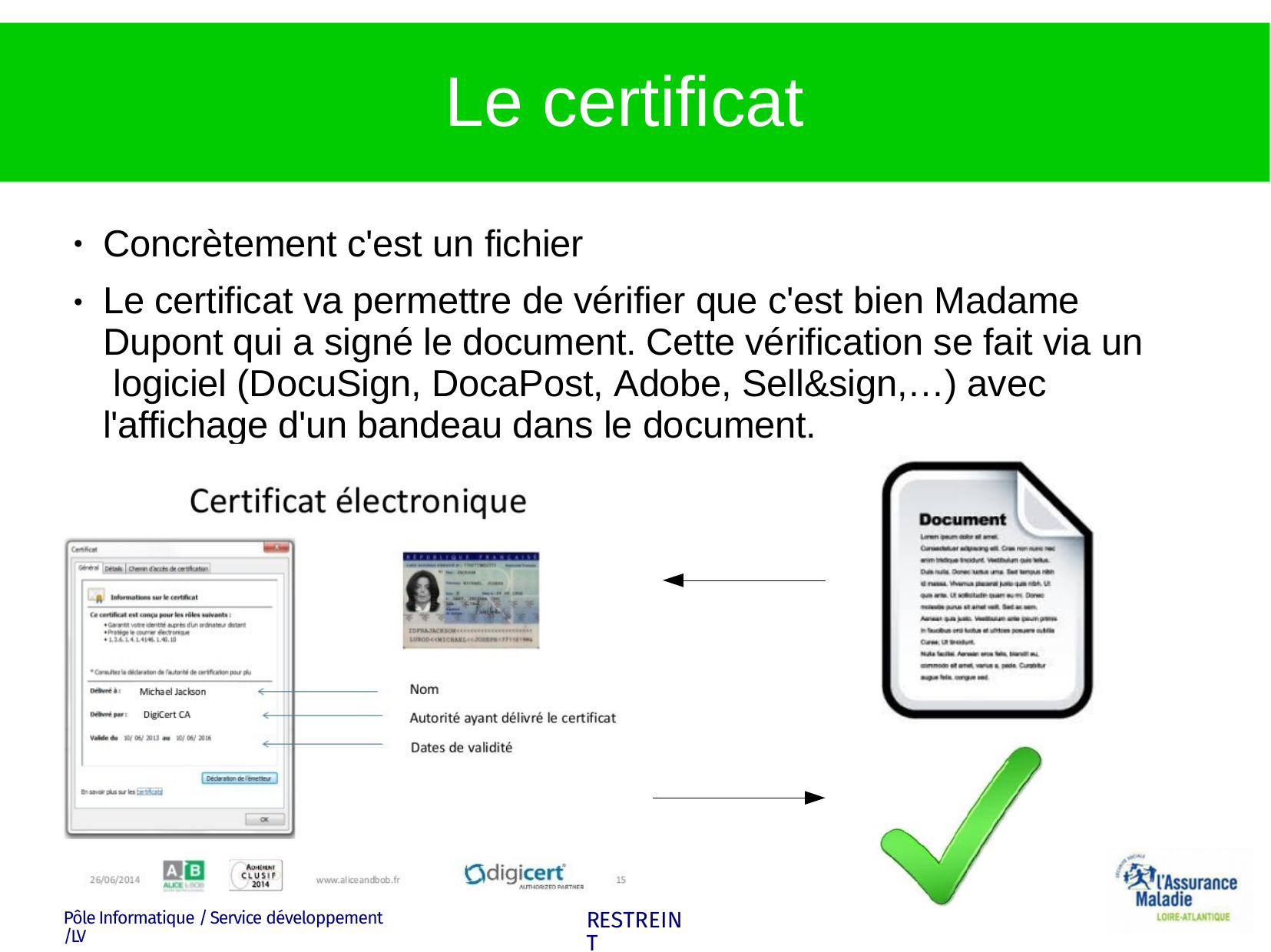

# Le certificat
Concrètement c'est un fichier
Le certificat va permettre de vérifier que c'est bien Madame  Dupont qui a signé le document. Cette vérification se fait via un  logiciel (DocuSign, DocaPost, Adobe, Sell&sign,…) avec  l'affichage d'un bandeau dans le document.
●
●

Pôle Informatique / Service développement /LV
RESTREINT